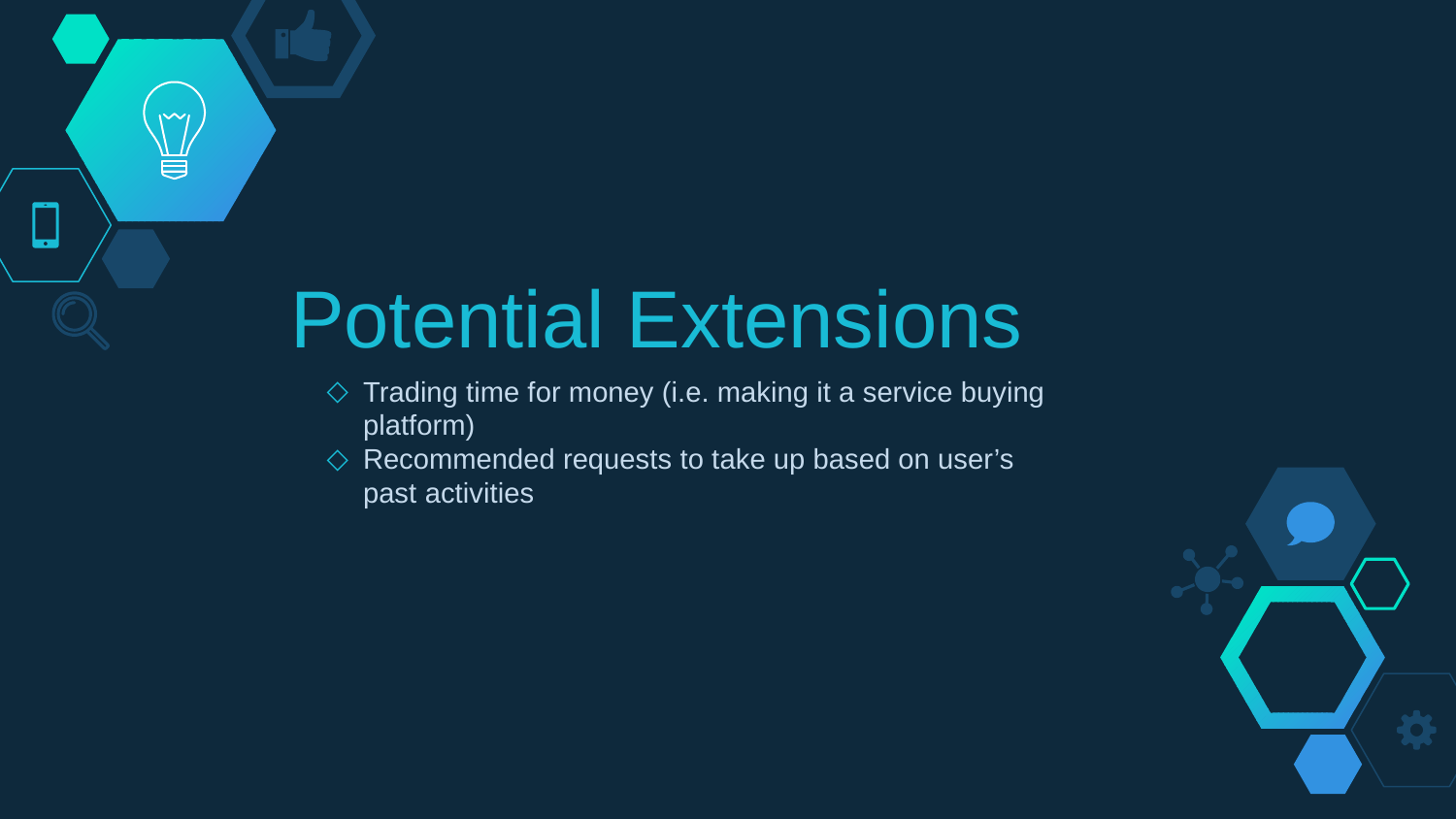

# Potential Extensions
Trading time for money (i.e. making it a service buying platform)
Recommended requests to take up based on user’s past activities